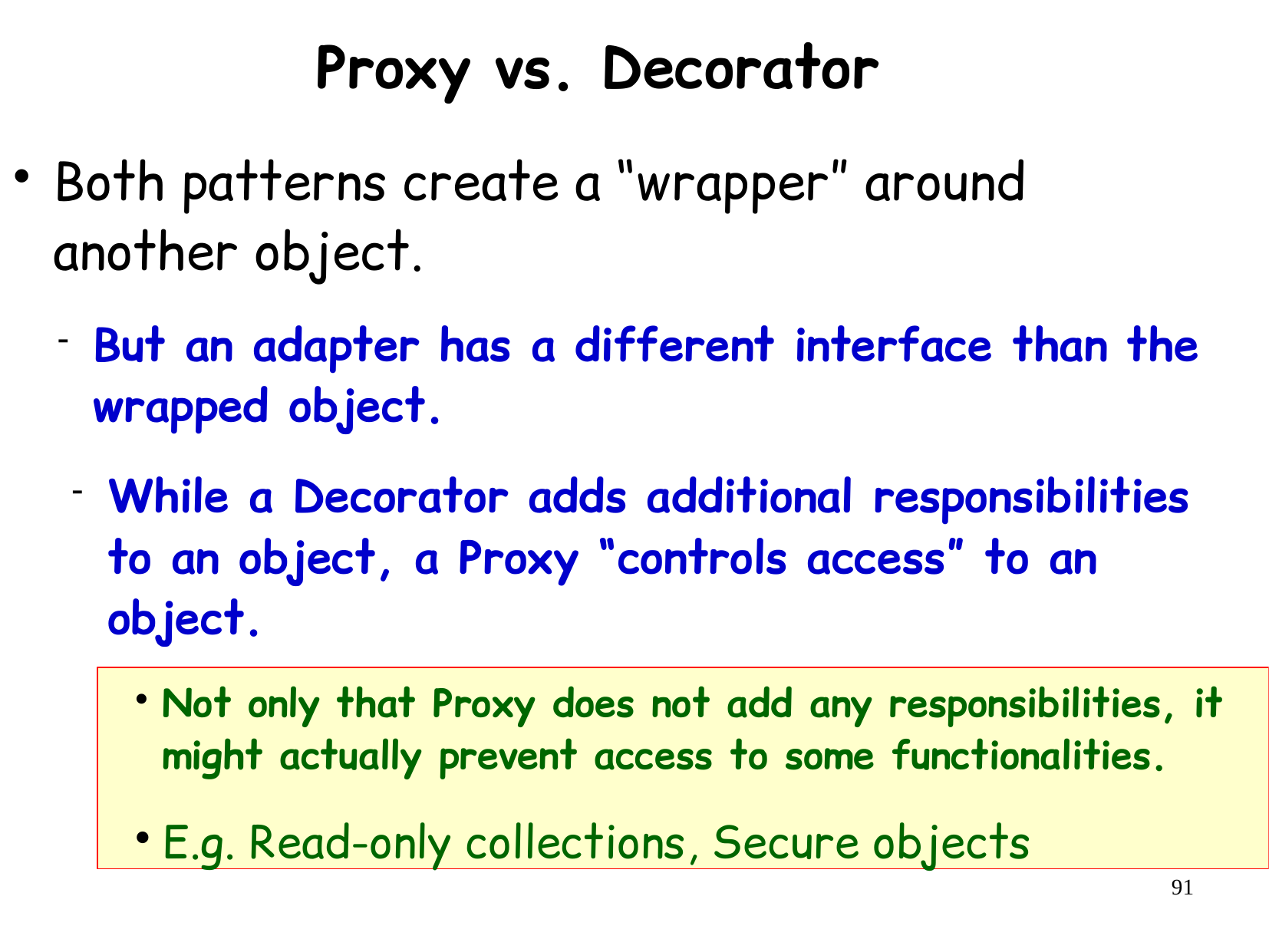

# Proxy vs. Decorator
Both patterns create a “wrapper” around another object.
But an adapter has a different interface than the wrapped object.
While a Decorator adds additional responsibilities to an object, a Proxy “controls access” to an object.
Not only that Proxy does not add any responsibilities, it might actually prevent access to some functionalities.
E.g. Read-only collections, Secure objects